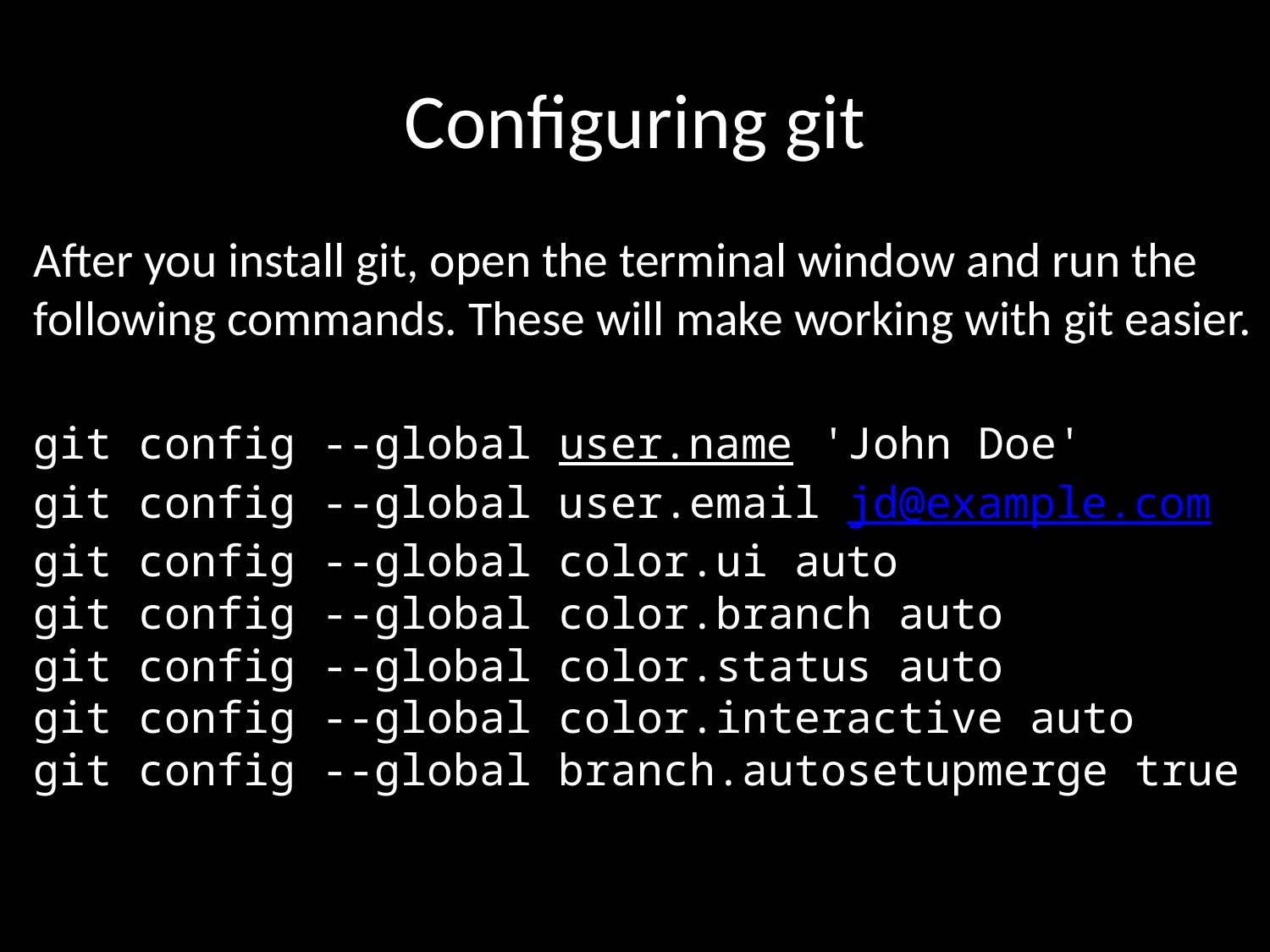

# Configuring git
After you install git, open the terminal window and run the following commands. These will make working with git easier.

git config --global user.name 'John Doe'
git config --global user.email jd@example.com
git config --global color.ui auto
git config --global color.branch auto
git config --global color.status auto
git config --global color.interactive auto
git config --global branch.autosetupmerge true